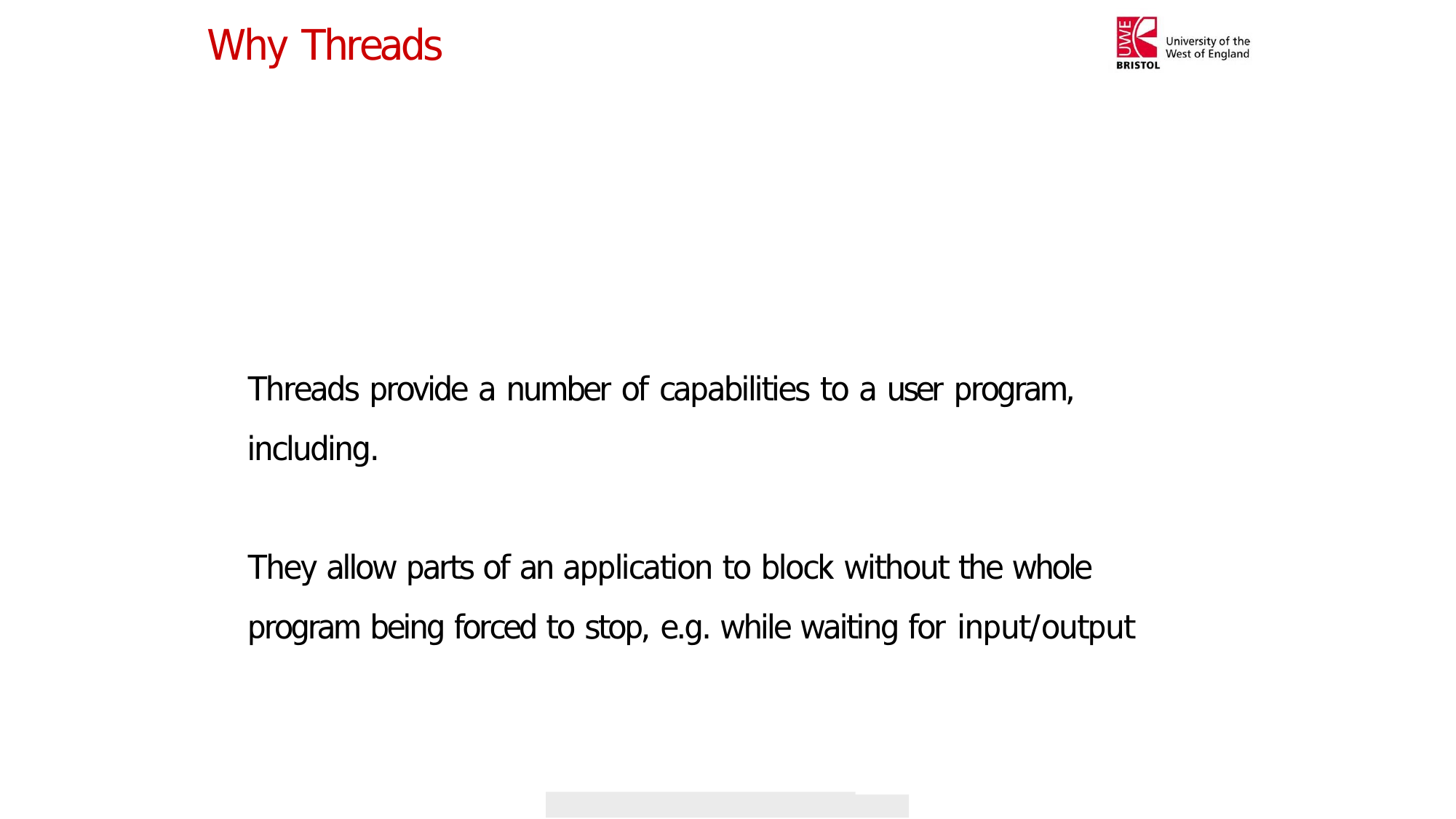

Why Threads
Threads provide a number of capabilities to a user program, including.

They allow parts of an application to block without the whole  program being forced to stop, e.g. while waiting for input/output